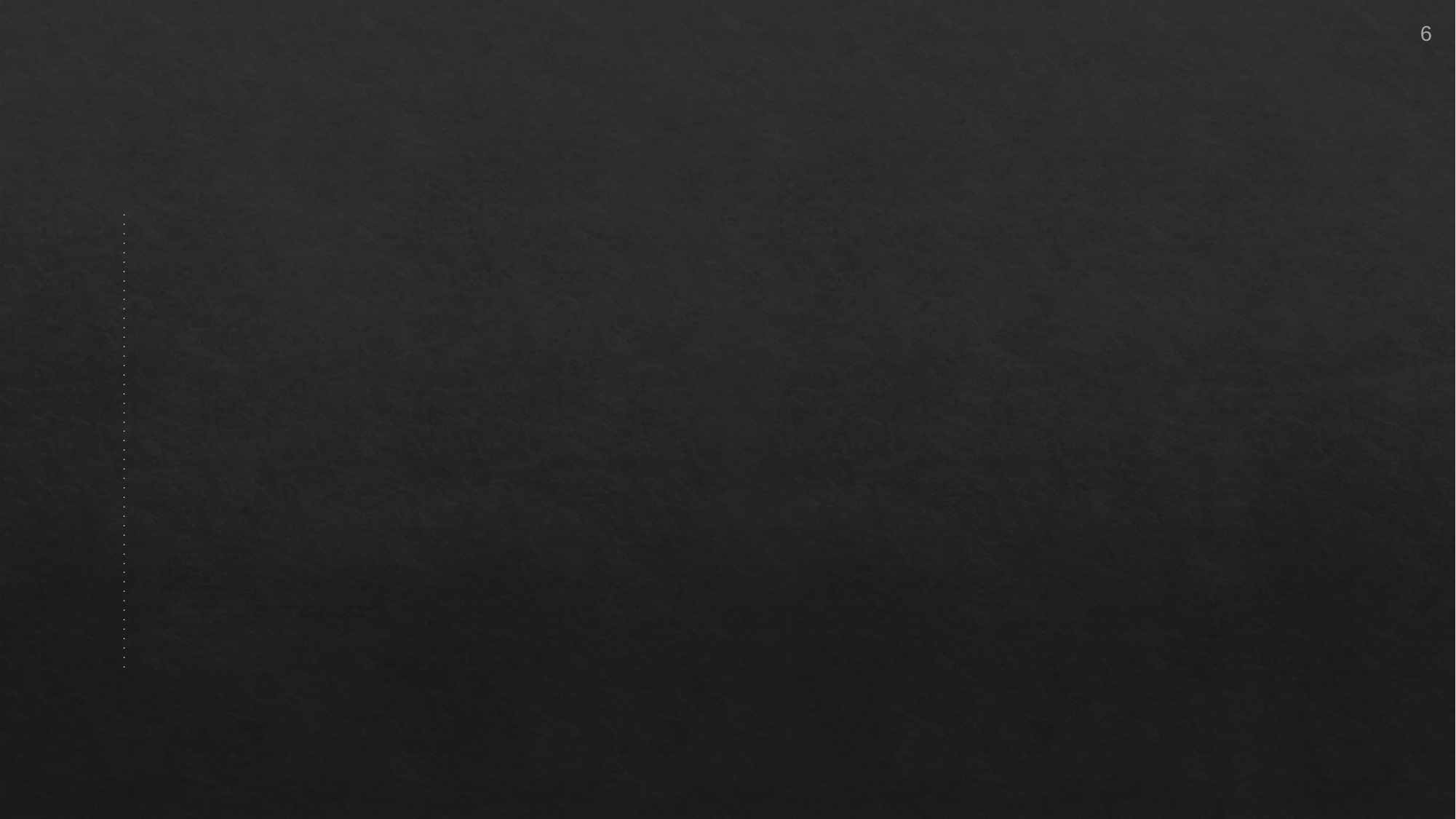

6
#
% d: 1=left, 2=diag, 3=right
e = [2,4];
o = [1,3];
eo = {e,o};

m = repelem([0,1].',2,4);
n = repelem([0,1],  4,2);
d = repmat([nan,1;3,2],2,2);

isValidMatrix = zeros(4,4);
for k1 = 1:4
    for k2 = 1:4
        if isnan(d(k1,k2))
            isValidMatrix(k1,k2) = nan;
            continue
        end

        m_ = m(k1,k2);
        n_ = n(k1,k2);
        for M = eo{m_+1} % mod + 1 = index
            for N = eo{n_+1} % mod + 1 = index
                isValidMatrix(k1,k2) = isValidMatrix(k1,k2) + ...
                    isValid(M,N, d(k1,k2) );
            end
        end
    end
end
isValidMatrix/2

function tf = isValid(M,N,d)

    m = mod(M,2);
    n = mod(N,2);

    if d==1 && m==0 && n==1
        tf = false;
    elseif d==2 && m==0 && n==0
        tf = false;
    elseif d==3 && m==1 && n==0
        tf = false;
    elseif d~=2 && m==1 && n==1 && ( (M==1 && N~=1) || (M~=1 && N==1) )
        tf = false;
    else
        tf = true;
    end

end